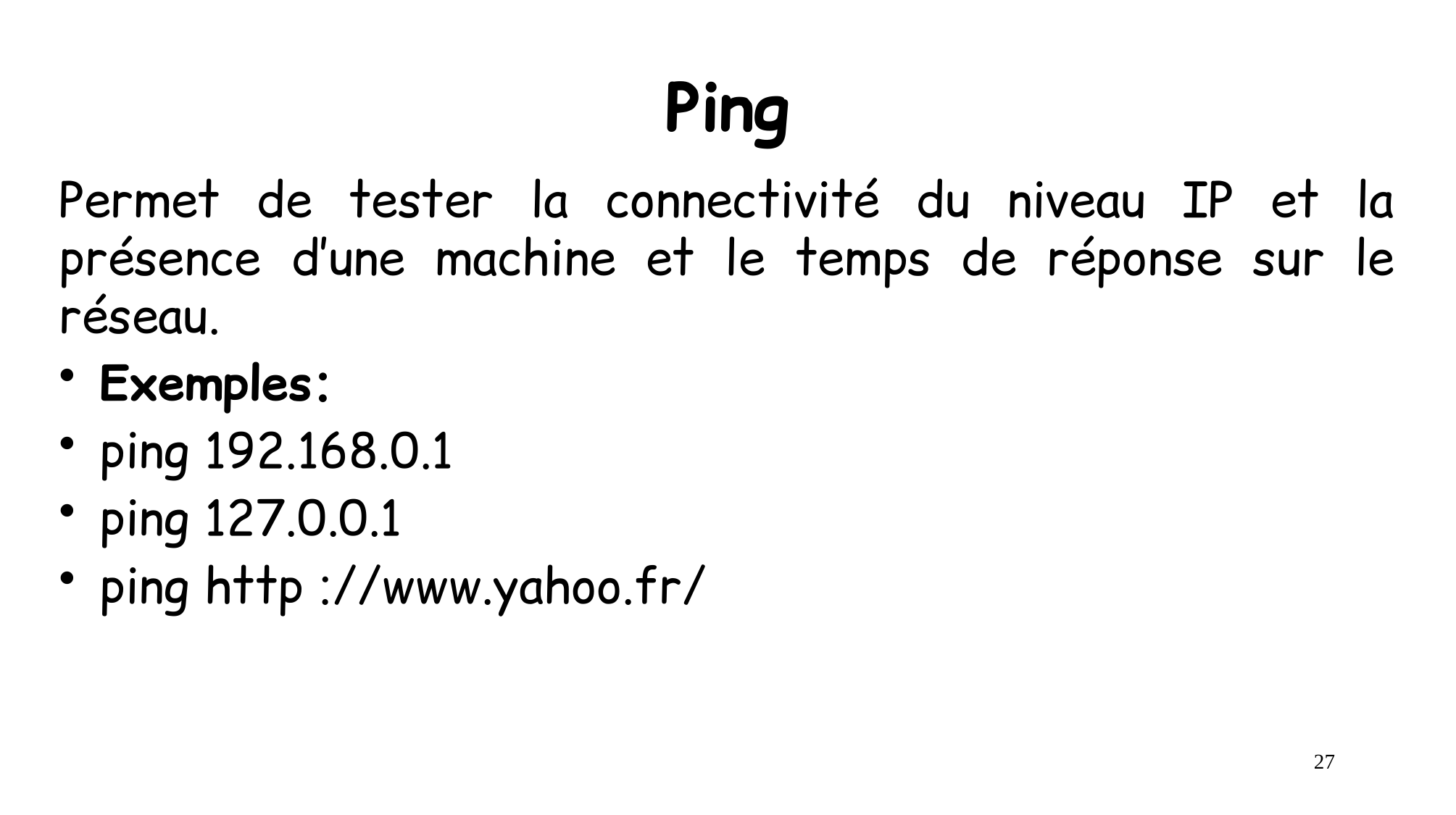

# Ping
Permet de tester la connectivité du niveau IP et la présence d’une machine et le temps de réponse sur le réseau.
Exemples:
ping 192.168.0.1
ping 127.0.0.1
ping http ://www.yahoo.fr/
27